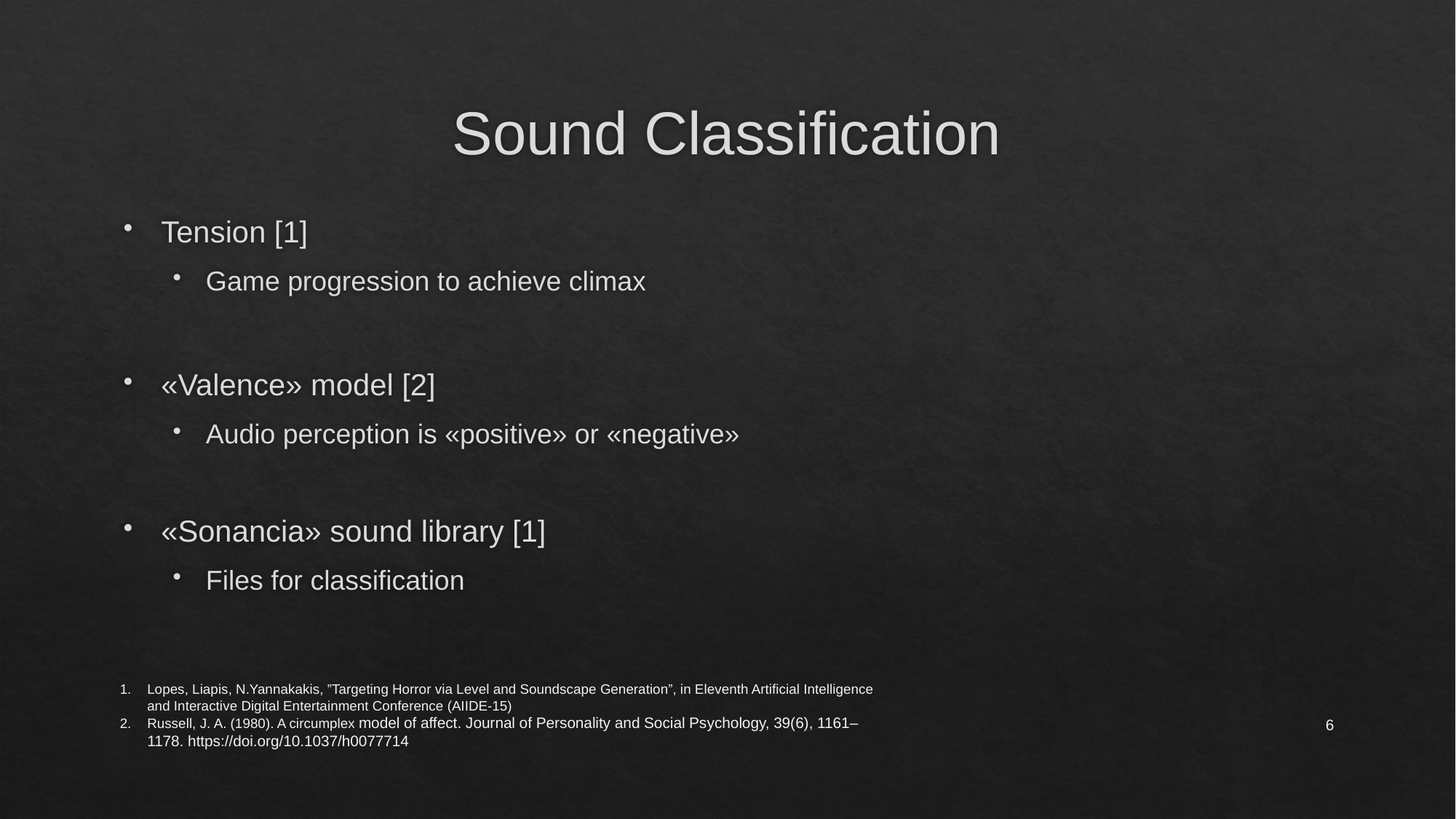

# Sound Classification
Tension [1]
Game progression to achieve climax

«Valence» model [2]
Audio perception is «positive» or «negative»

«Sonancia» sound library [1]
Files for classification

Lopes, Liapis, N.Yannakakis, ”Targeting Horror via Level and Soundscape Generation”, in Eleventh Artiﬁcial Intelligence and Interactive Digital Entertainment Conference (AIIDE-15)
Russell, J. A. (1980). A circumplex model of affect. Journal of Personality and Social Psychology, 39(6), 1161–1178. https://doi.org/10.1037/h0077714

6